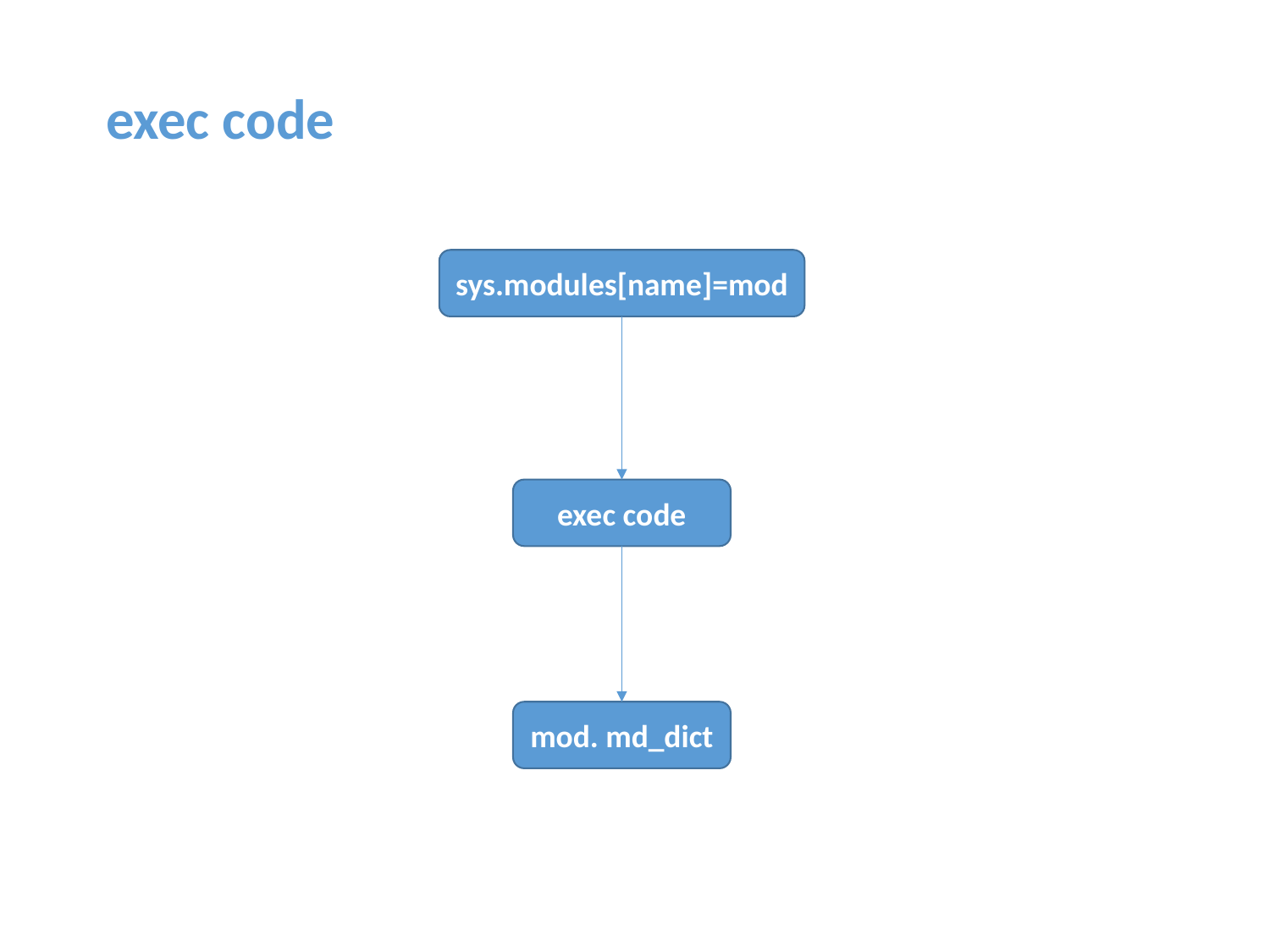

exec code
sys.modules[name]=mod
exec code
mod. md_dict